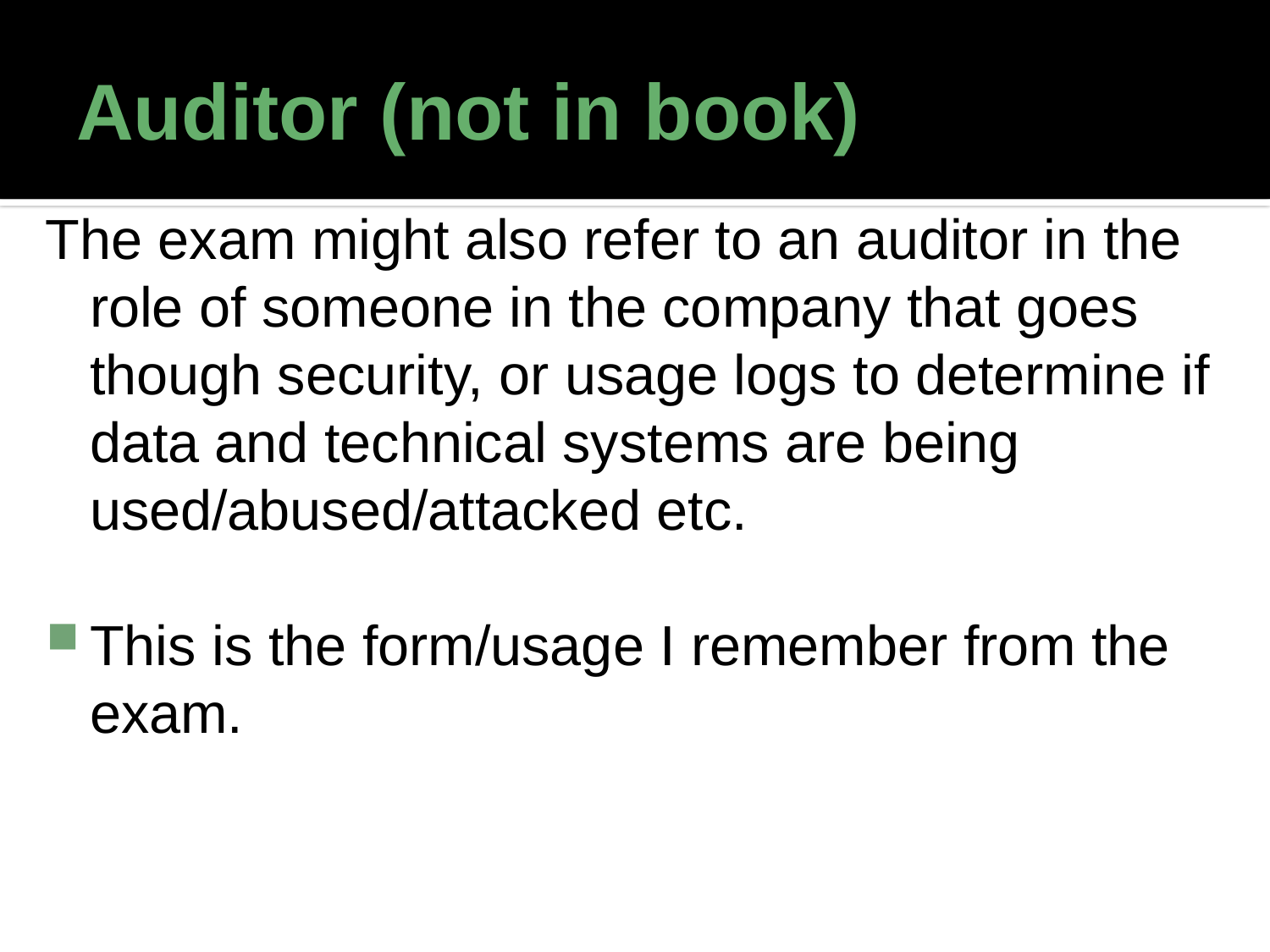

# Auditor (not in book)
The exam might also refer to an auditor in the role of someone in the company that goes though security, or usage logs to determine if data and technical systems are being used/abused/attacked etc.

This is the form/usage I remember from the exam.